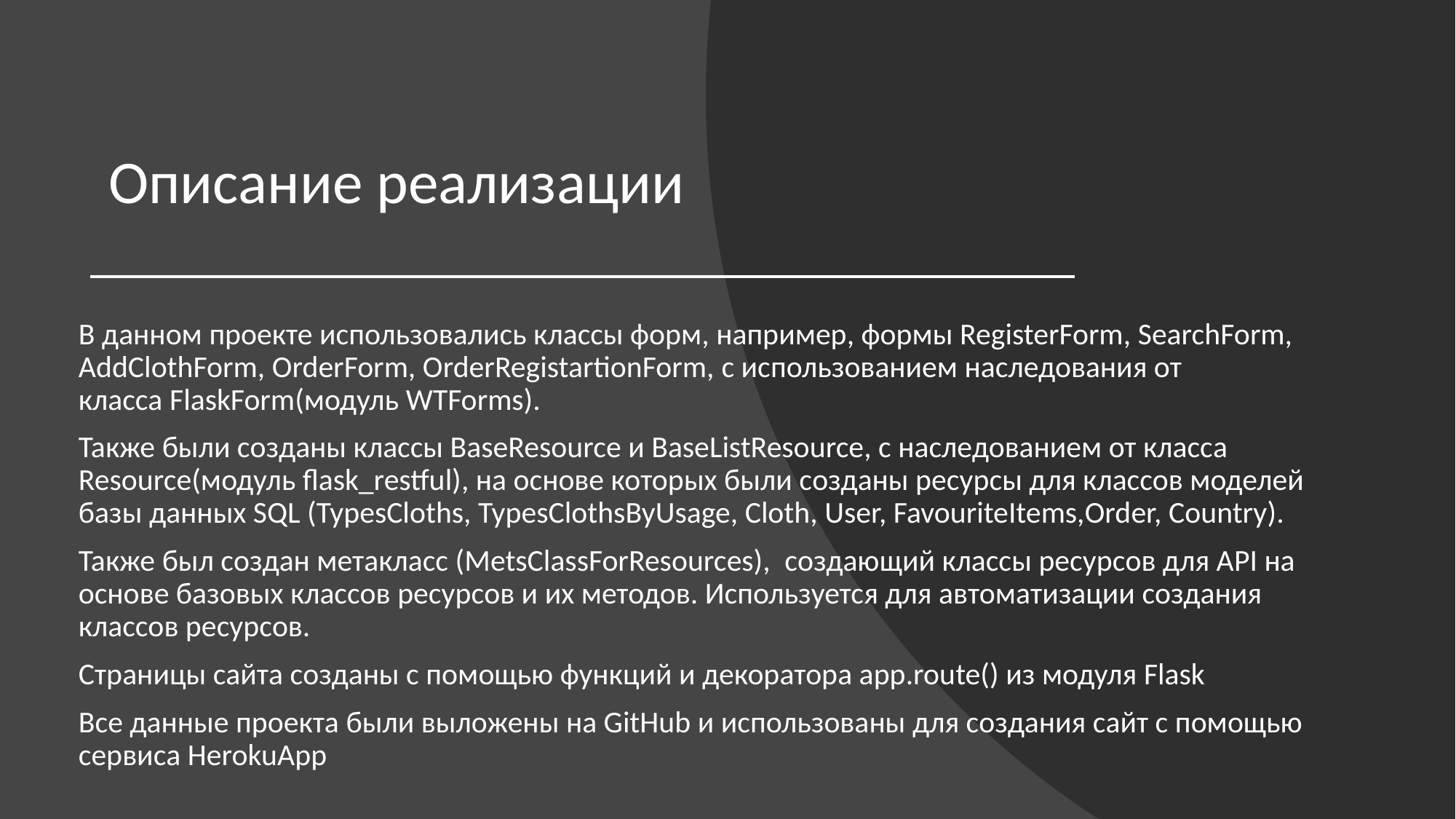

# Описание реализации
В данном проекте использовались классы форм, например, формы RegisterForm, SearchForm, AddClothForm, OrderForm, OrderRegistartionForm, с использованием наследования от класса FlaskForm(модуль WTForms).
Также были созданы классы BaseResource и BaseListResource, с наследованием от класса Resource(модуль flask_restful), на основе которых были созданы ресурсы для классов моделей базы данных SQL (TypesCloths, TypesClothsByUsage, Cloth, User, FavouriteItems,Order, Country).
Также был создан метакласс (MetsClassForResources),  создающий классы ресурсов для API на основе базовых классов ресурсов и их методов. Используется для автоматизации создания классов ресурсов.
Страницы сайта созданы с помощью функций и декоратора app.route() из модуля Flask
Все данные проекта были выложены на GitHub и использованы для создания сайт с помощью сервиса HerokuApp